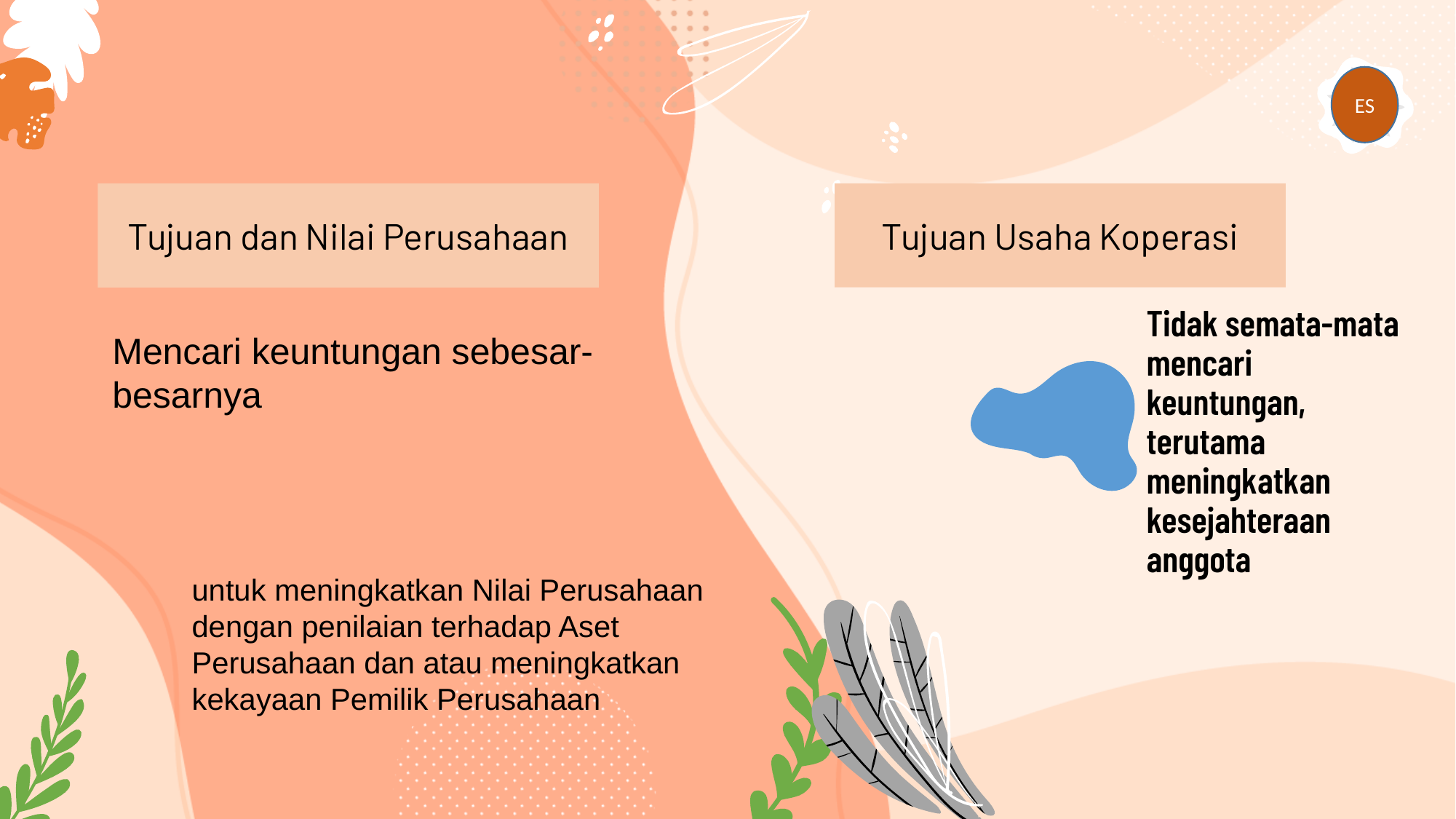

ES
Tujuan dan Nilai Perusahaan
Tujuan Usaha Koperasi
# Tidak semata-mata mencari keuntungan, terutama meningkatkan kesejahteraan anggota
Mencari keuntungan sebesar-besarnya
untuk meningkatkan Nilai Perusahaan dengan penilaian terhadap Aset Perusahaan dan atau meningkatkan kekayaan Pemilik Perusahaan